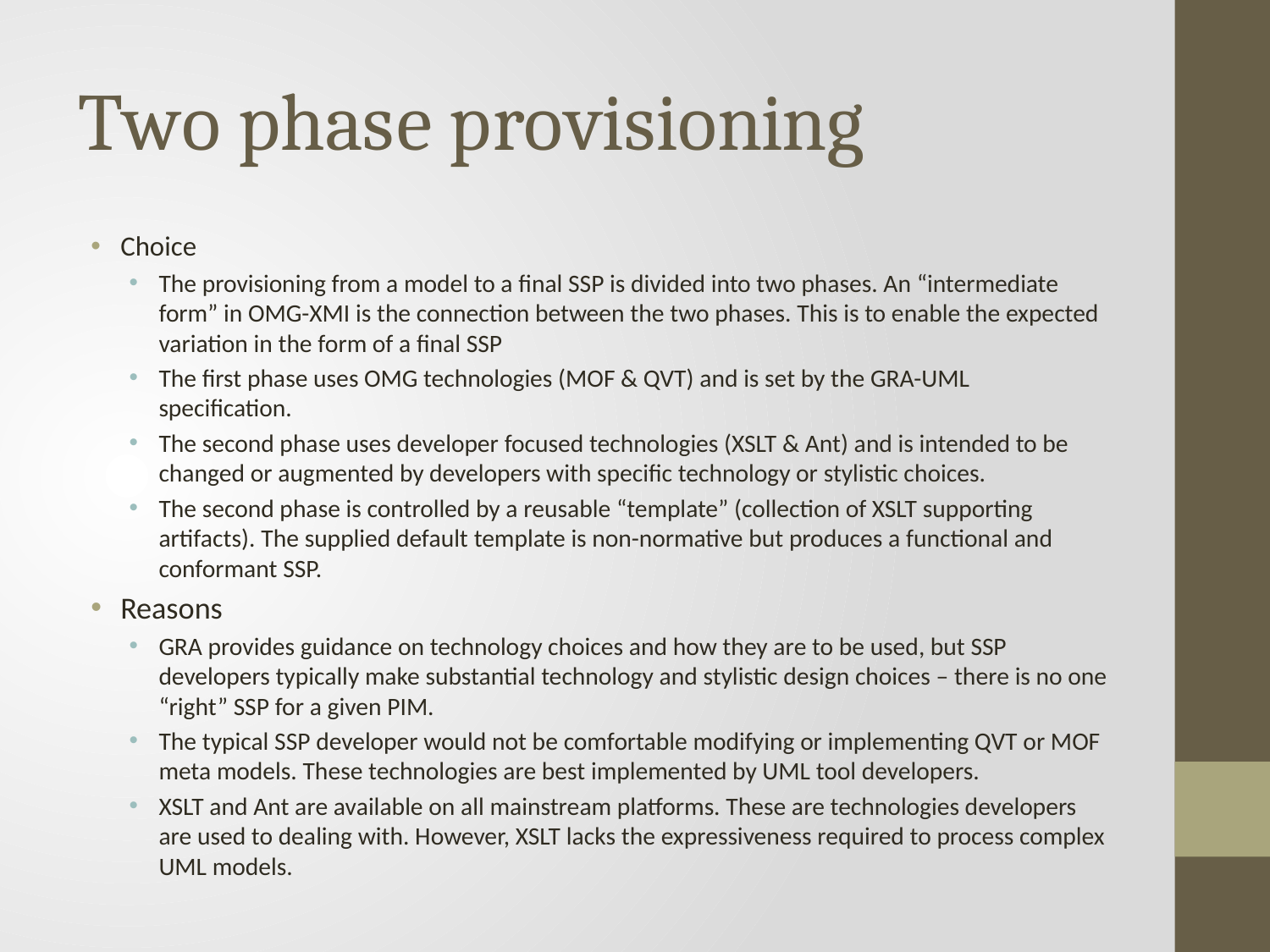

# Two phase provisioning
Choice
The provisioning from a model to a final SSP is divided into two phases. An “intermediate form” in OMG-XMI is the connection between the two phases. This is to enable the expected variation in the form of a final SSP
The first phase uses OMG technologies (MOF & QVT) and is set by the GRA-UML specification.
The second phase uses developer focused technologies (XSLT & Ant) and is intended to be changed or augmented by developers with specific technology or stylistic choices.
The second phase is controlled by a reusable “template” (collection of XSLT supporting artifacts). The supplied default template is non-normative but produces a functional and conformant SSP.
Reasons
GRA provides guidance on technology choices and how they are to be used, but SSP developers typically make substantial technology and stylistic design choices – there is no one “right” SSP for a given PIM.
The typical SSP developer would not be comfortable modifying or implementing QVT or MOF meta models. These technologies are best implemented by UML tool developers.
XSLT and Ant are available on all mainstream platforms. These are technologies developers are used to dealing with. However, XSLT lacks the expressiveness required to process complex UML models.